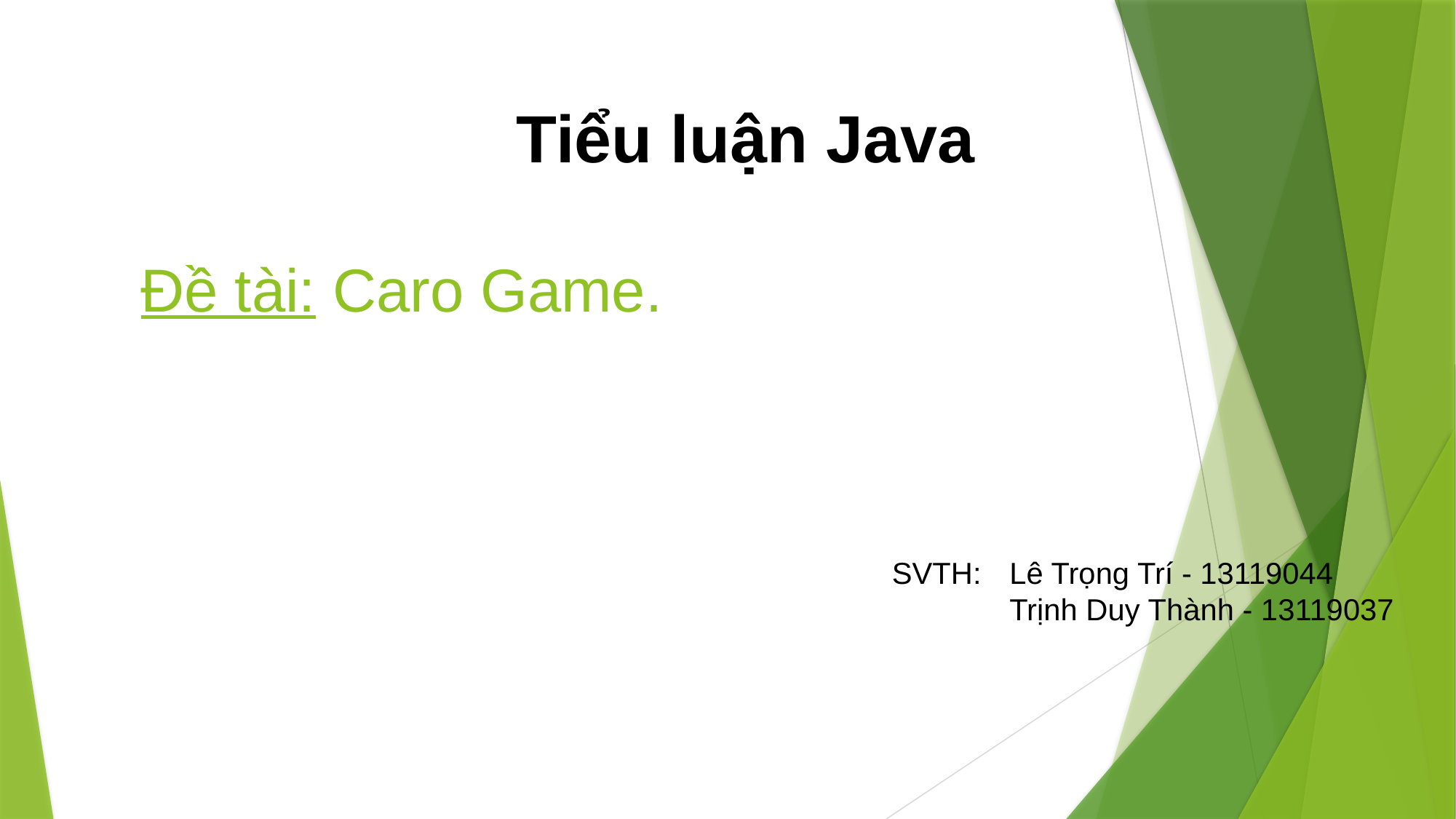

Tiểu luận Java
# Đề tài: Caro Game.
SVTH: 	 Lê Trọng Trí - 13119044
	 Trịnh Duy Thành - 13119037